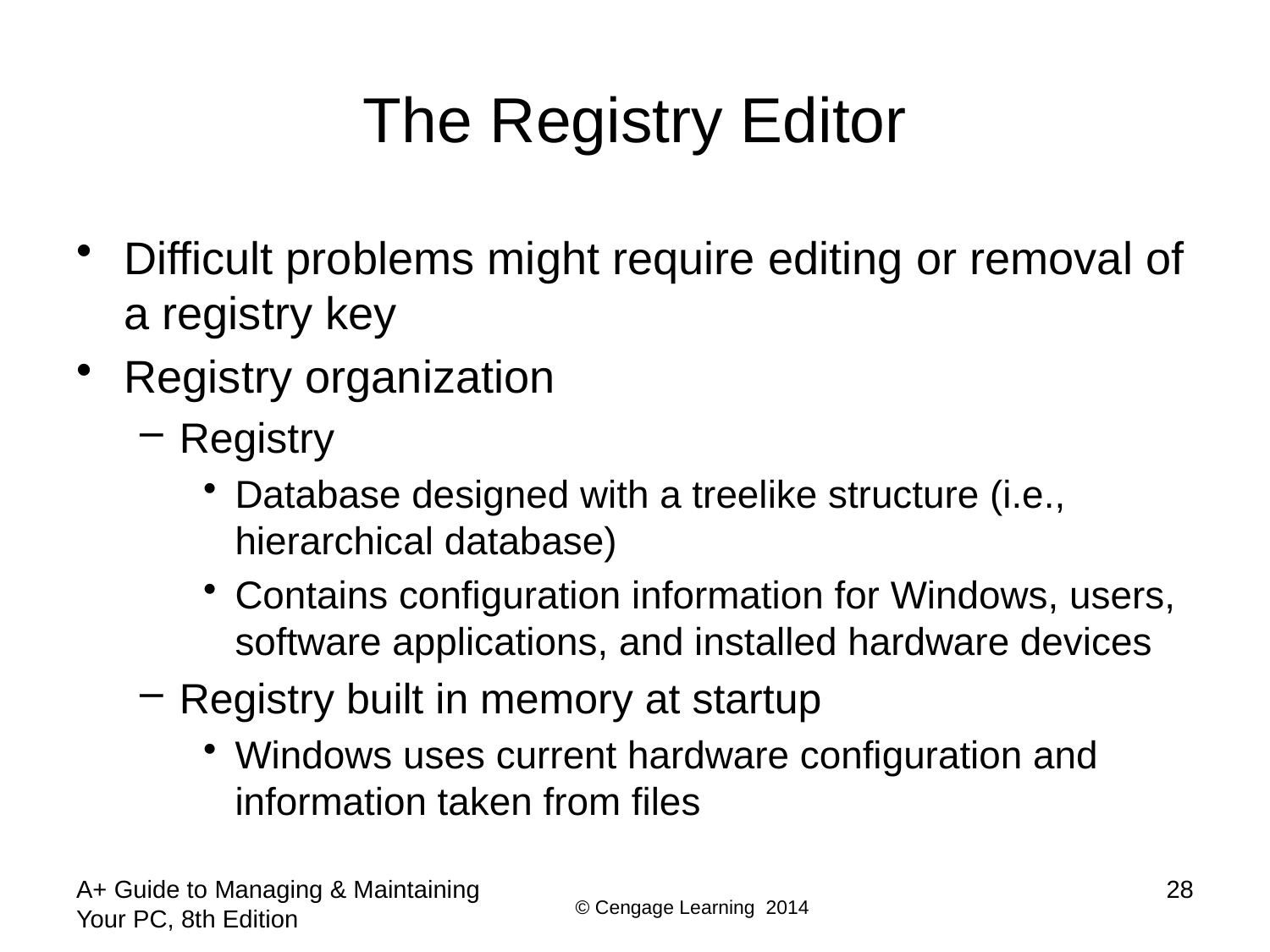

# The Registry Editor
Difficult problems might require editing or removal of a registry key
Registry organization
Registry
Database designed with a treelike structure (i.e., hierarchical database)
Contains configuration information for Windows, users, software applications, and installed hardware devices
Registry built in memory at startup
Windows uses current hardware configuration and information taken from files
A+ Guide to Managing & Maintaining Your PC, 8th Edition
28